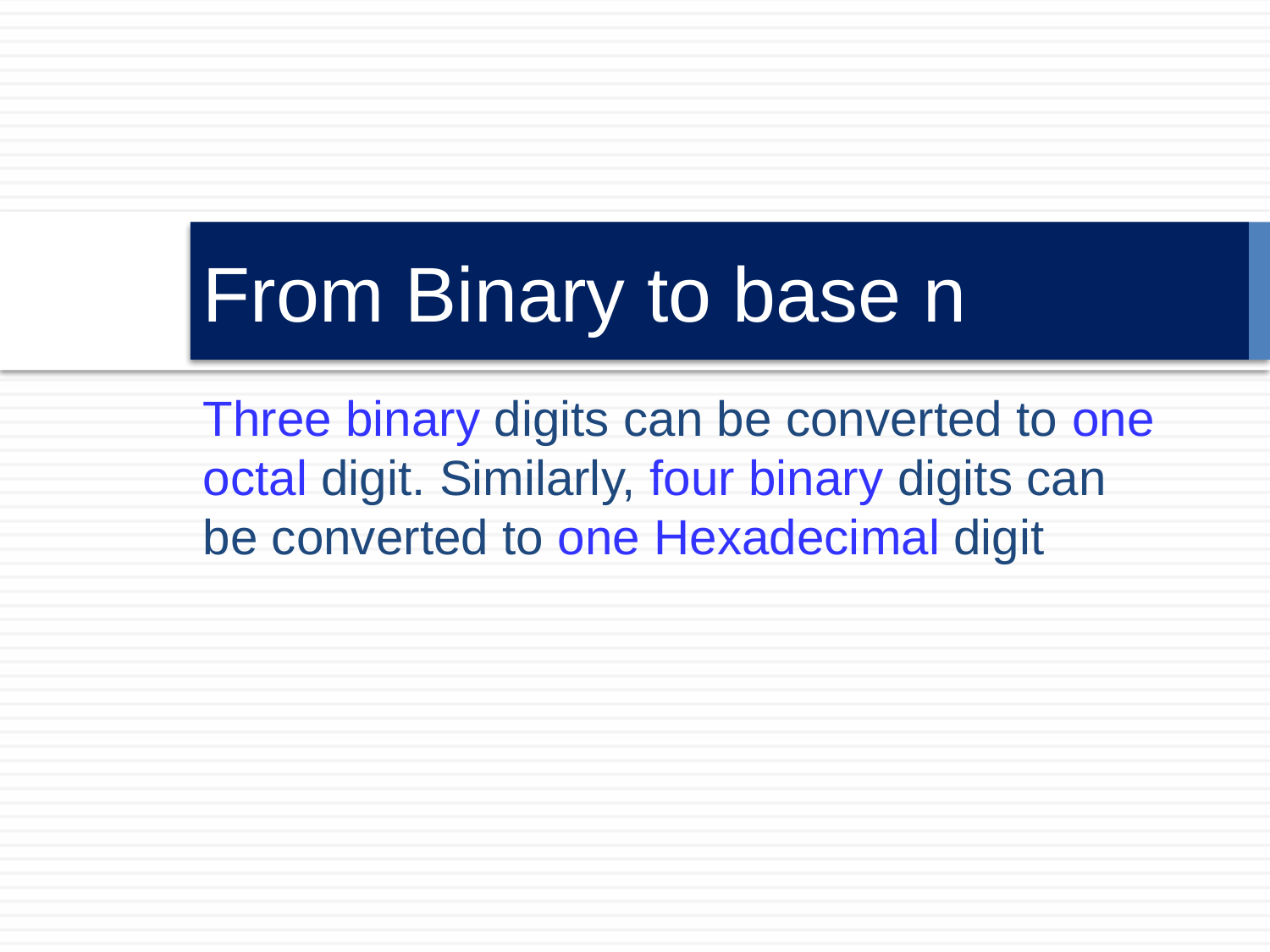

# From Binary to base n
Three binary digits can be converted to one octal digit. Similarly, four binary digits can be converted to one Hexadecimal digit